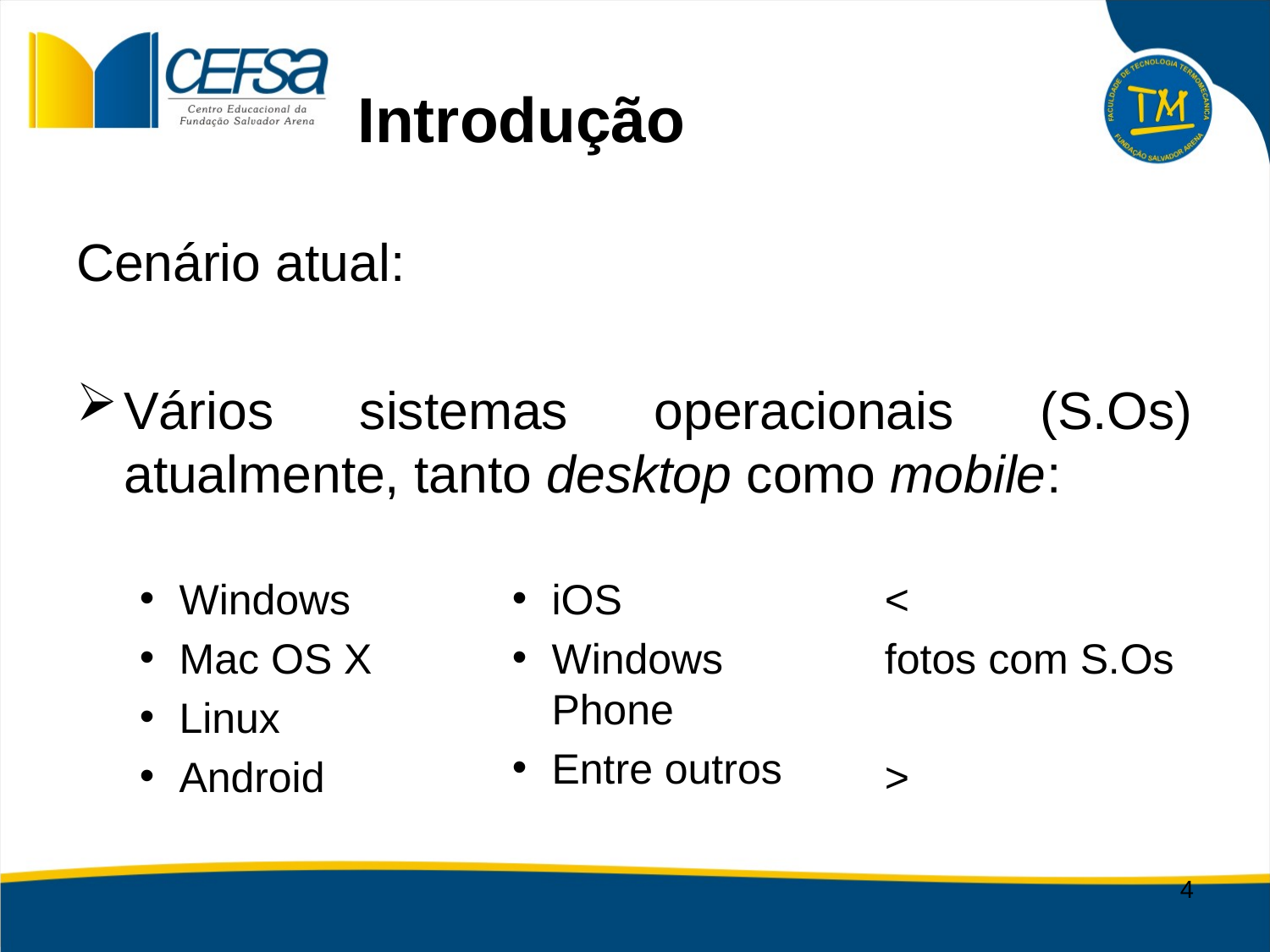

# Introdução
Cenário atual:

Vários sistemas operacionais (S.Os) atualmente, tanto desktop como mobile:
Windows
Mac OS X
Linux
Android
iOS
Windows Phone
Entre outros
<
fotos com S.Os

>
4